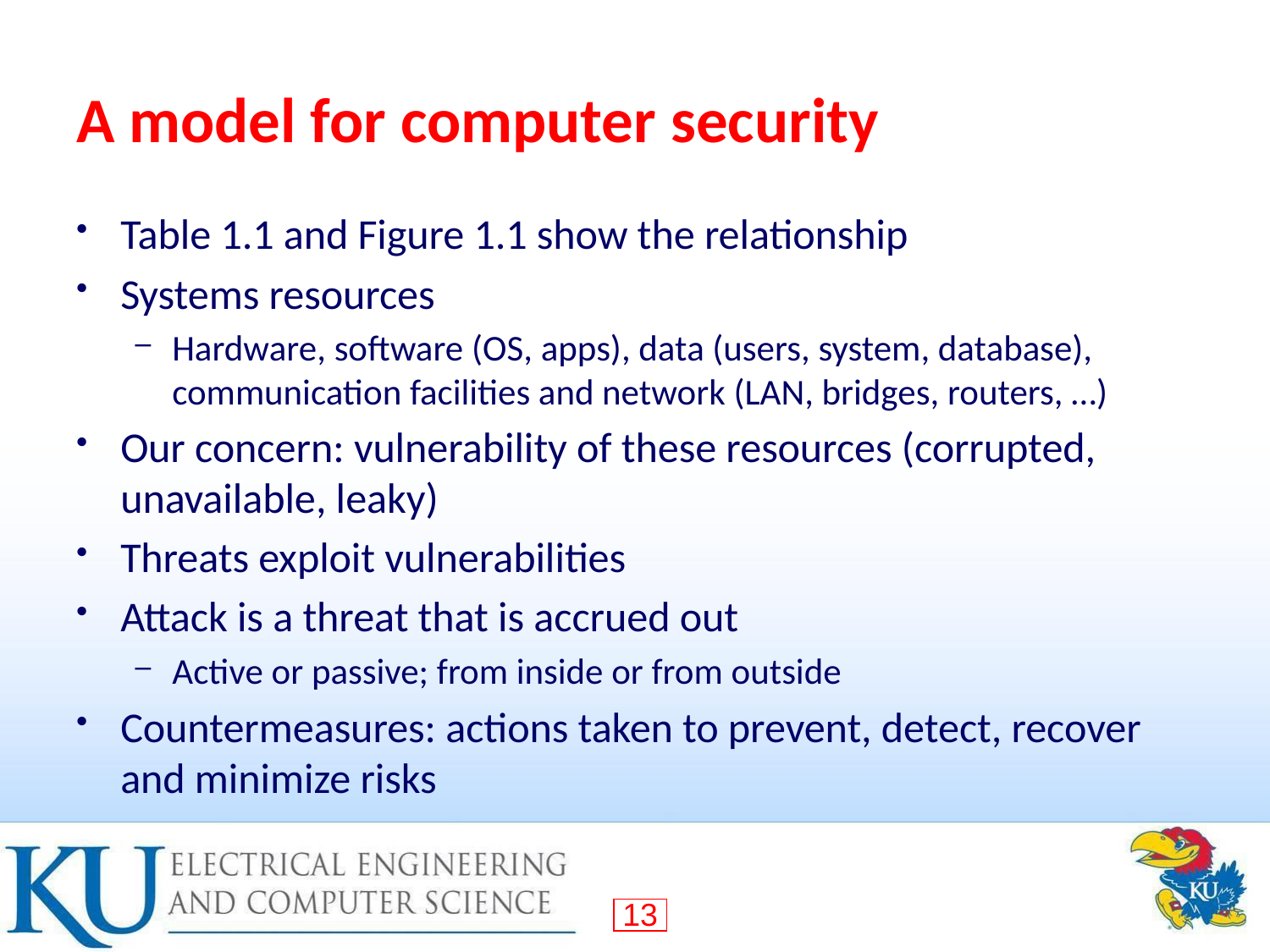

# A model for computer security
Table 1.1 and Figure 1.1 show the relationship
Systems resources
Hardware, software (OS, apps), data (users, system, database), communication facilities and network (LAN, bridges, routers, …)
Our concern: vulnerability of these resources (corrupted, unavailable, leaky)
Threats exploit vulnerabilities
Attack is a threat that is accrued out
Active or passive; from inside or from outside
Countermeasures: actions taken to prevent, detect, recover and minimize risks